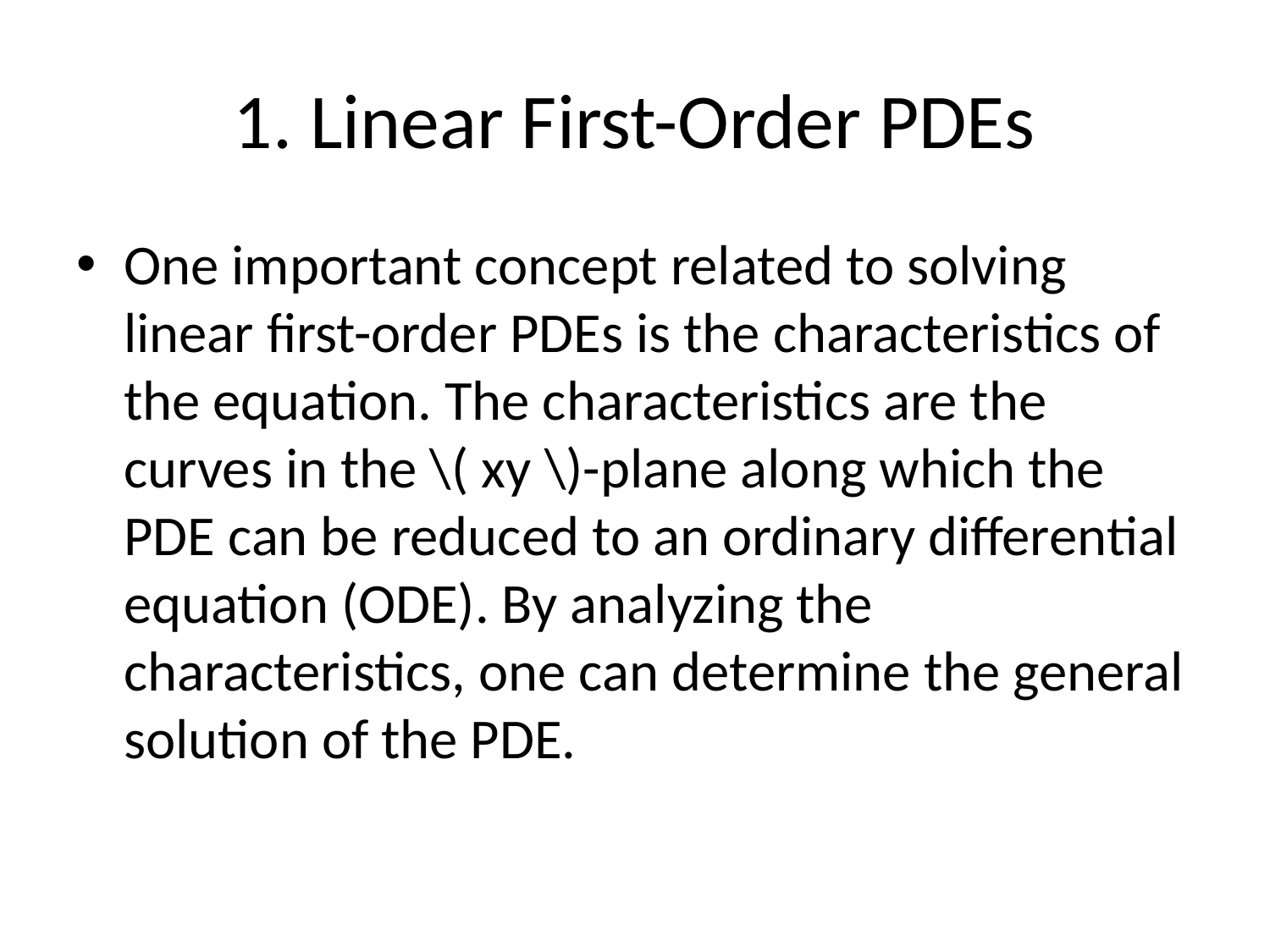

# 1. Linear First-Order PDEs
One important concept related to solving linear first-order PDEs is the characteristics of the equation. The characteristics are the curves in the \( xy \)-plane along which the PDE can be reduced to an ordinary differential equation (ODE). By analyzing the characteristics, one can determine the general solution of the PDE.